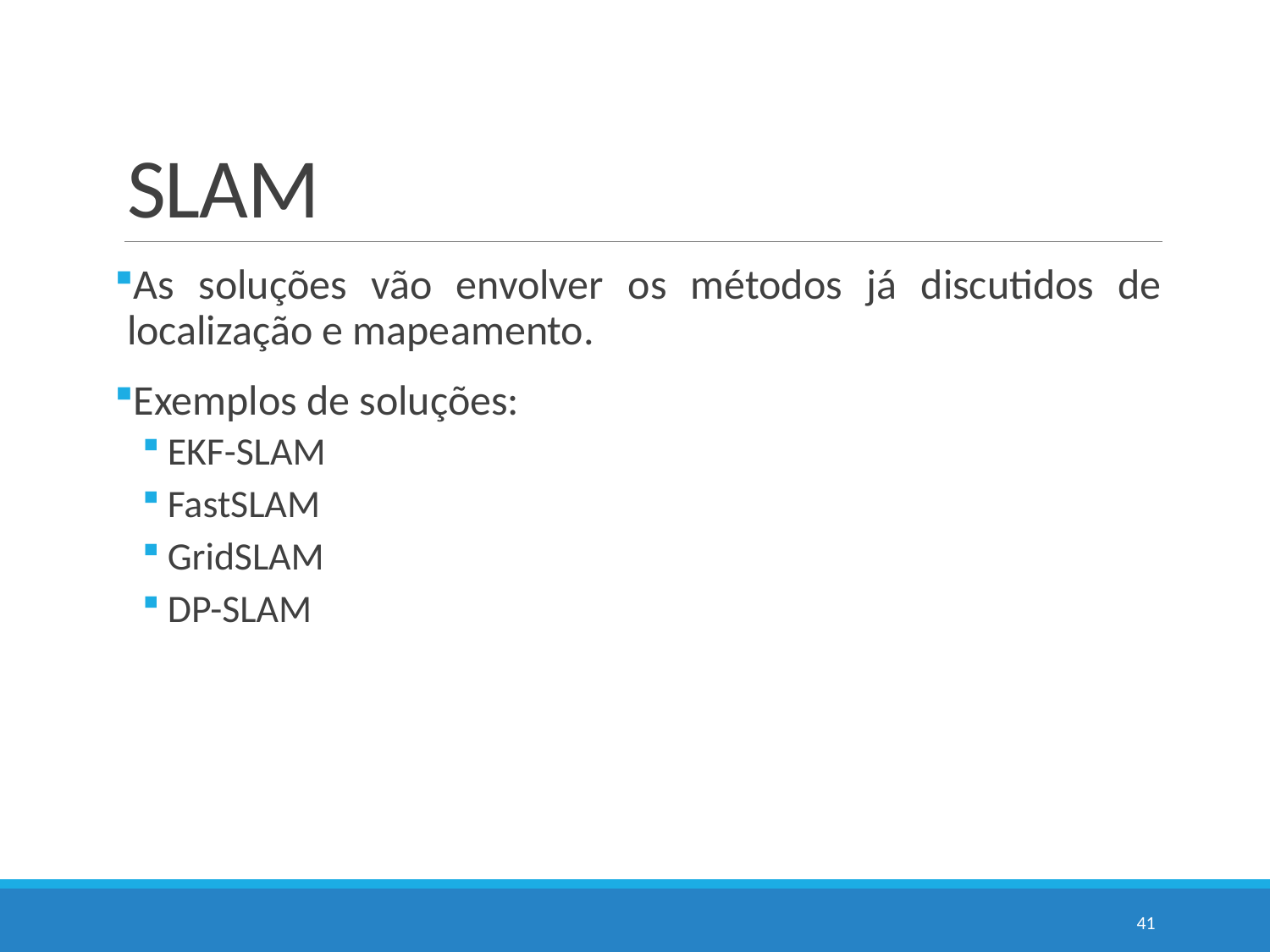

# SLAM
As soluções vão envolver os métodos já discutidos de localização e mapeamento.
Exemplos de soluções:
EKF-SLAM
FastSLAM
GridSLAM
DP-SLAM
41